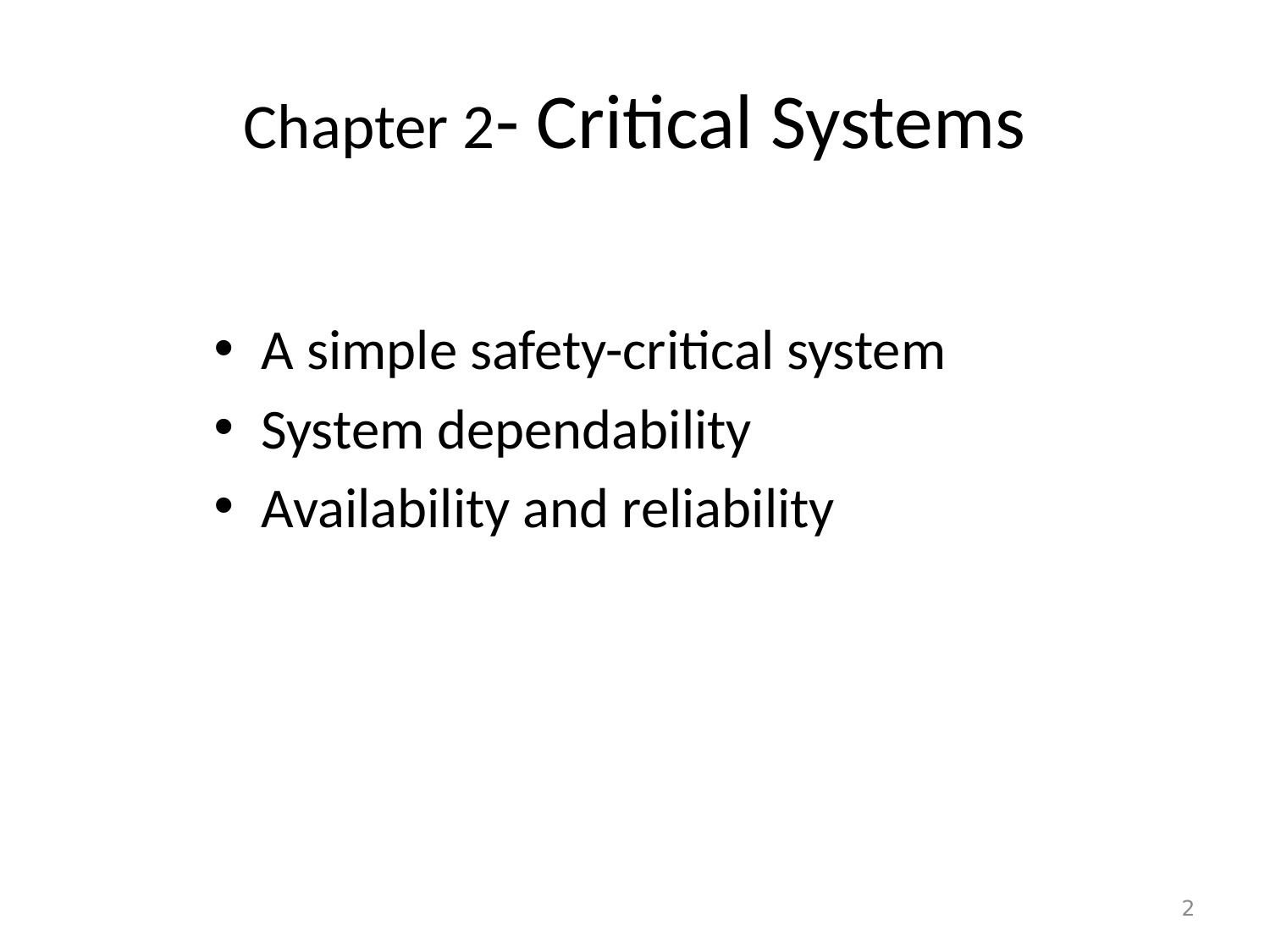

# Chapter 2- Critical Systems
A simple safety-critical system
System dependability
Availability and reliability
2